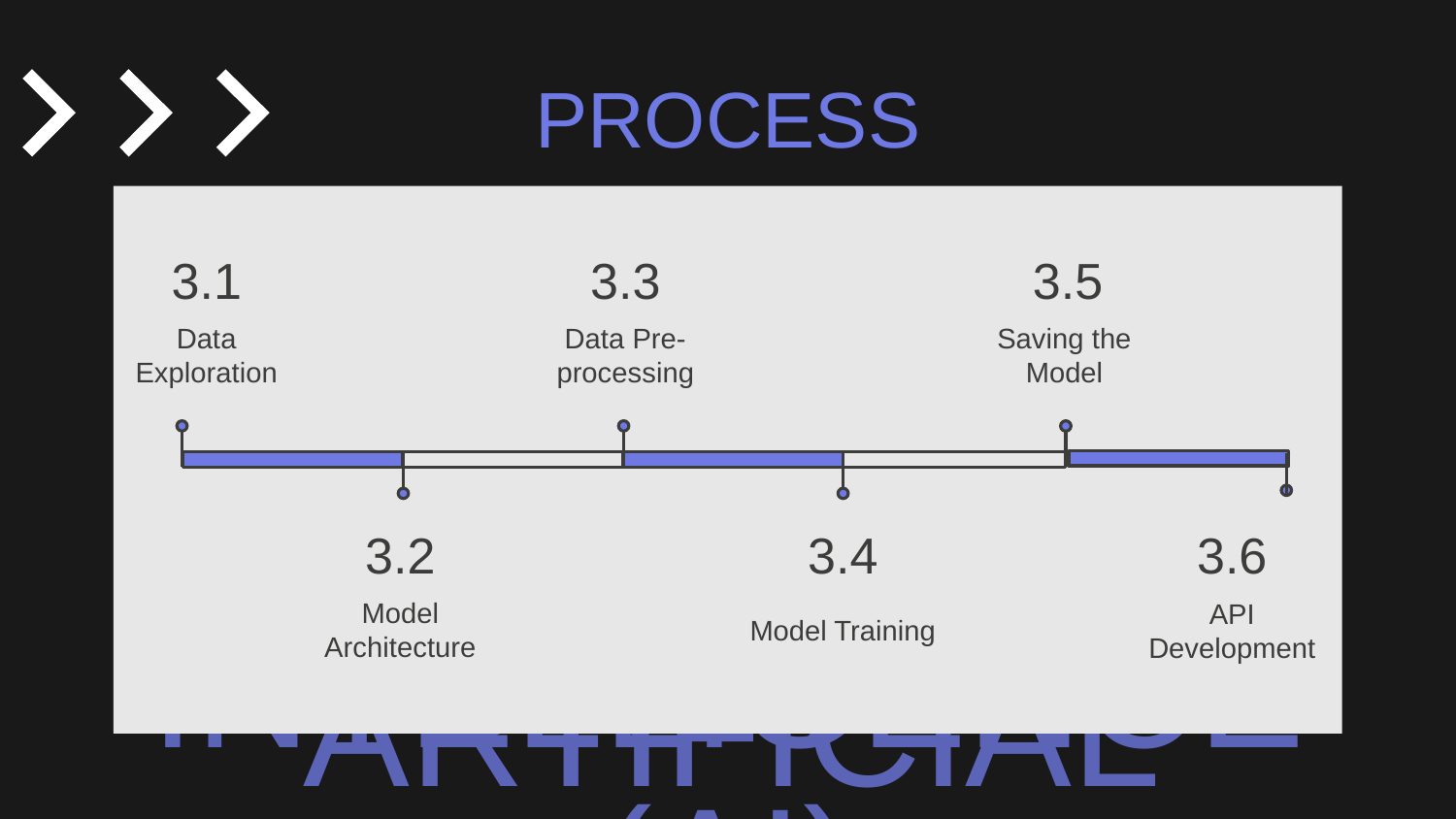

# PROCESS
3.1
3.3
3.5
Data Exploration
Data Pre-processing
Saving the Model

3.2
3.4
3.6
Model Architecture
Model Training
API Development